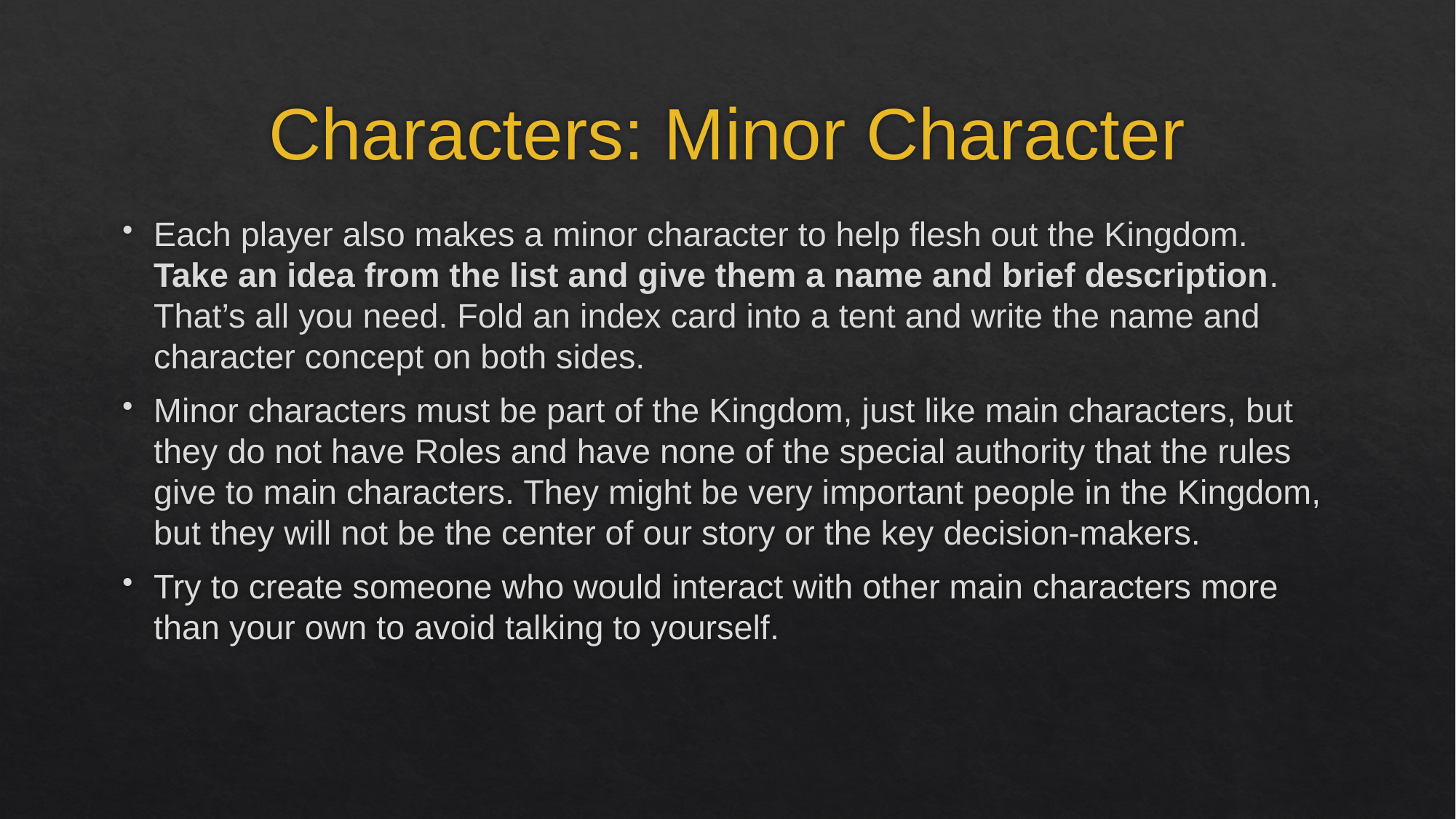

# Characters: Minor Character
Each player also makes a minor character to help flesh out the Kingdom. Take an idea from the list and give them a name and brief description. That’s all you need. Fold an index card into a tent and write the name and character concept on both sides.
Minor characters must be part of the Kingdom, just like main characters, but they do not have Roles and have none of the special authority that the rules give to main characters. They might be very important people in the Kingdom, but they will not be the center of our story or the key decision-makers.
Try to create someone who would interact with other main characters more than your own to avoid talking to yourself.